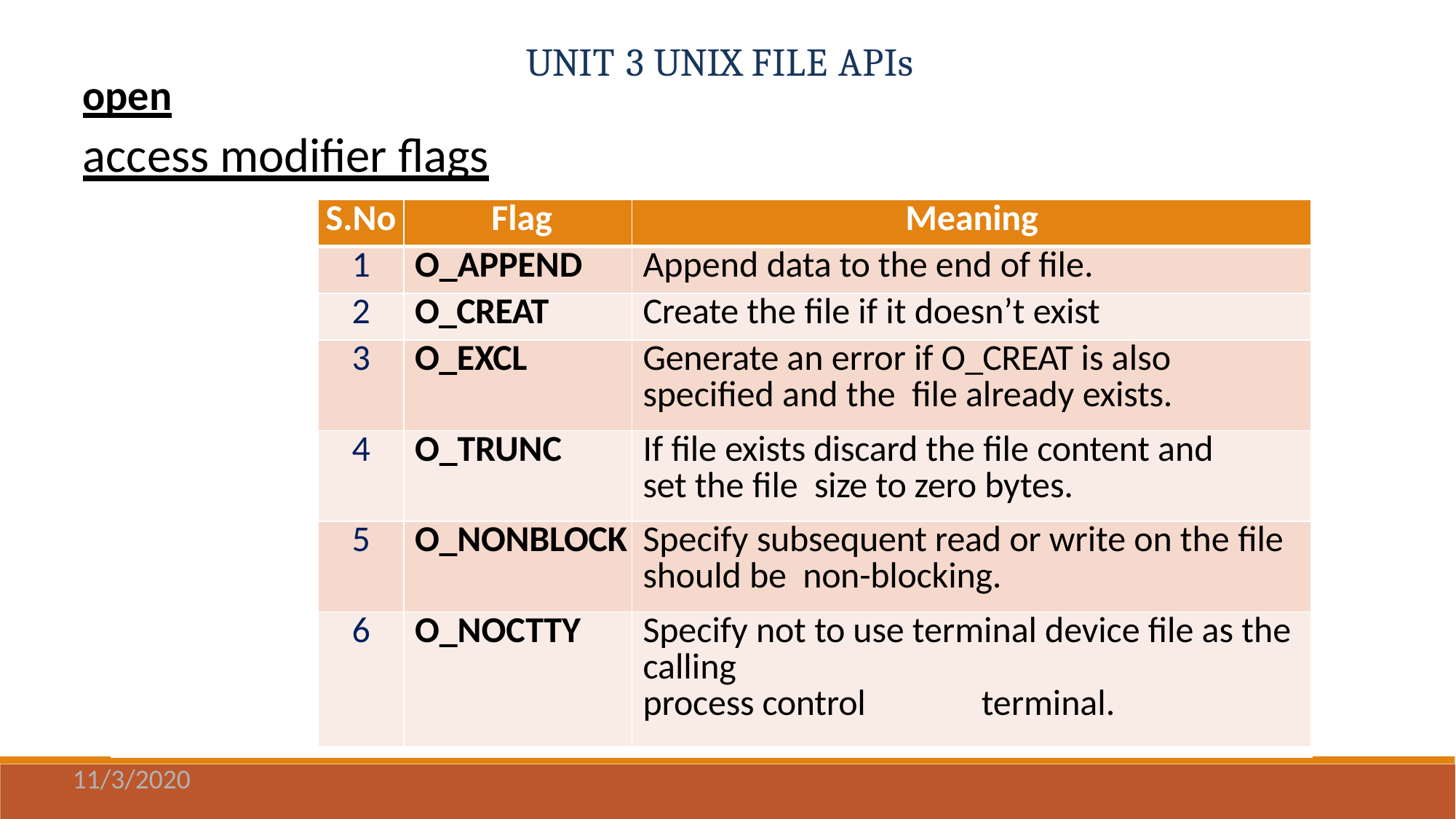

UNIT 3 UNIX FILE APIs
# open
access modifier flags
| S.No | Flag | Meaning |
| --- | --- | --- |
| 1 | O\_APPEND | Append data to the end of file. |
| 2 | O\_CREAT | Create the file if it doesn’t exist |
| 3 | O\_EXCL | Generate an error if O\_CREAT is also specified and the file already exists. |
| 4 | O\_TRUNC | If file exists discard the file content and set the file size to zero bytes. |
| 5 | O\_NONBLOCK | Specify subsequent read or write on the file should be non-blocking. |
| 6 | O\_NOCTTY | Specify not to use terminal device file as the calling process control terminal. |

11/3/2020